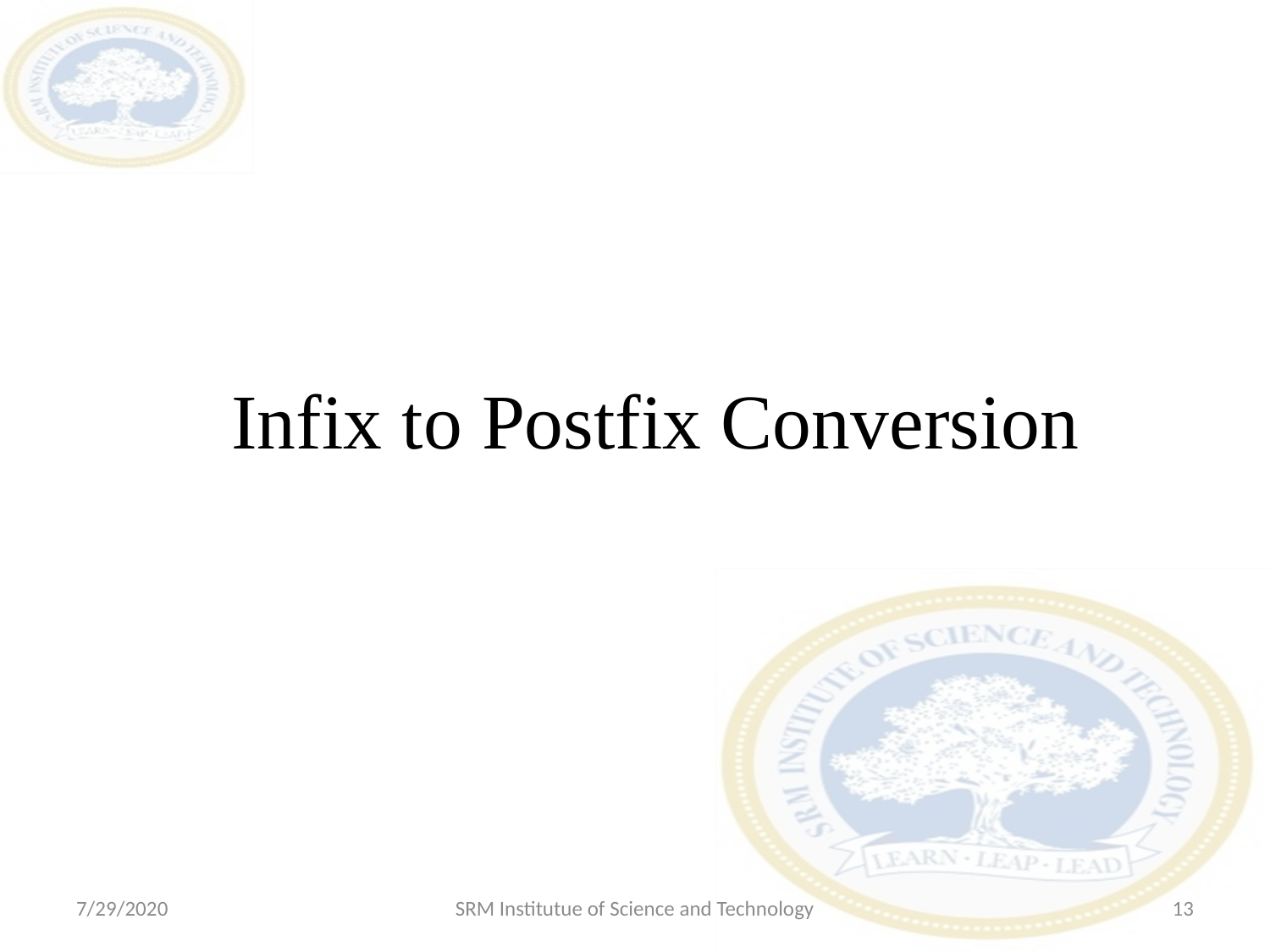

# Infix to Postfix Conversion
7/29/2020
SRM Institutue of Science and Technology
13